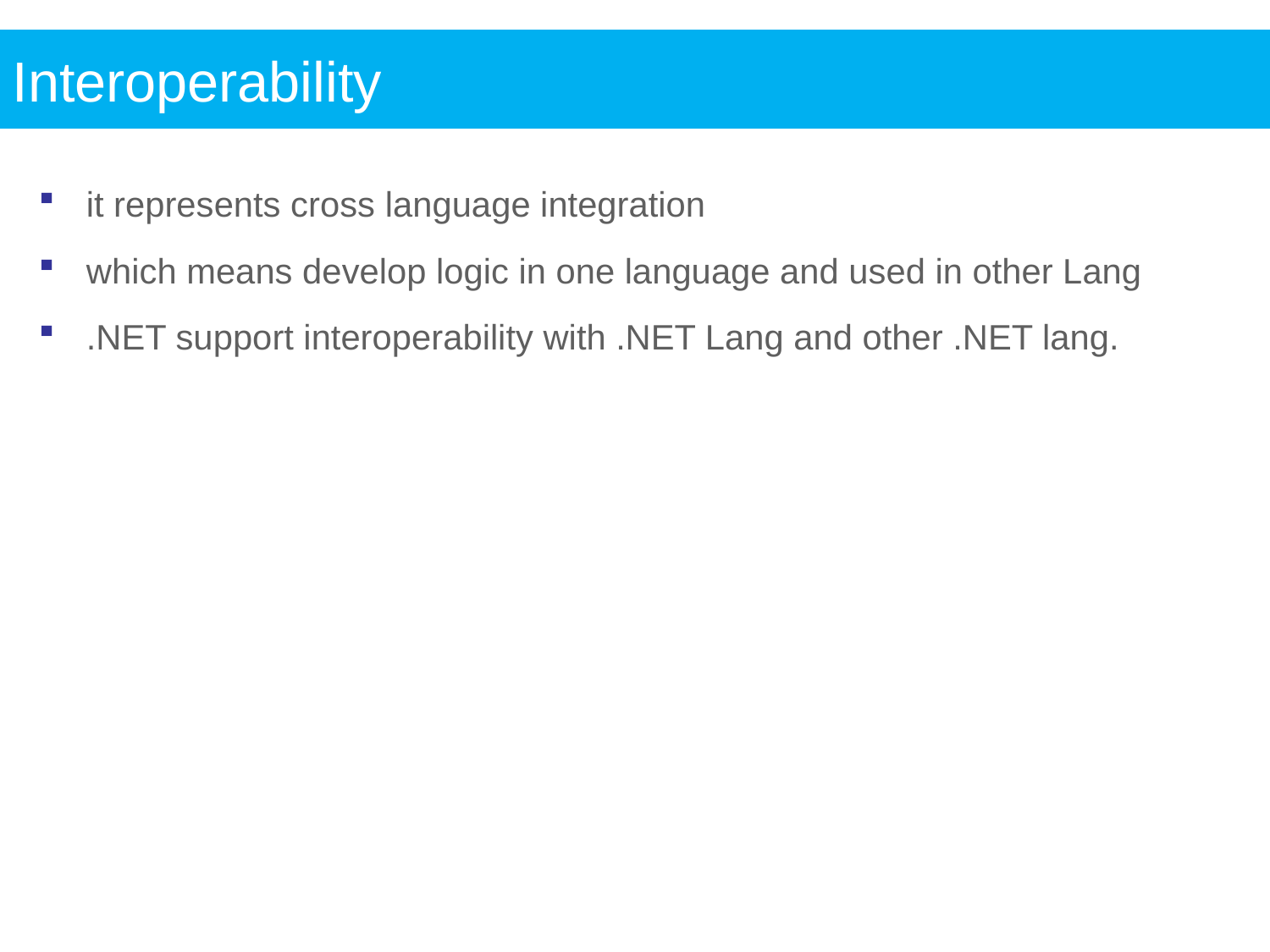

Interoperability

it represents cross language integration
which means develop logic in one language and used in other Lang
.NET support interoperability with .NET Lang and other .NET lang.